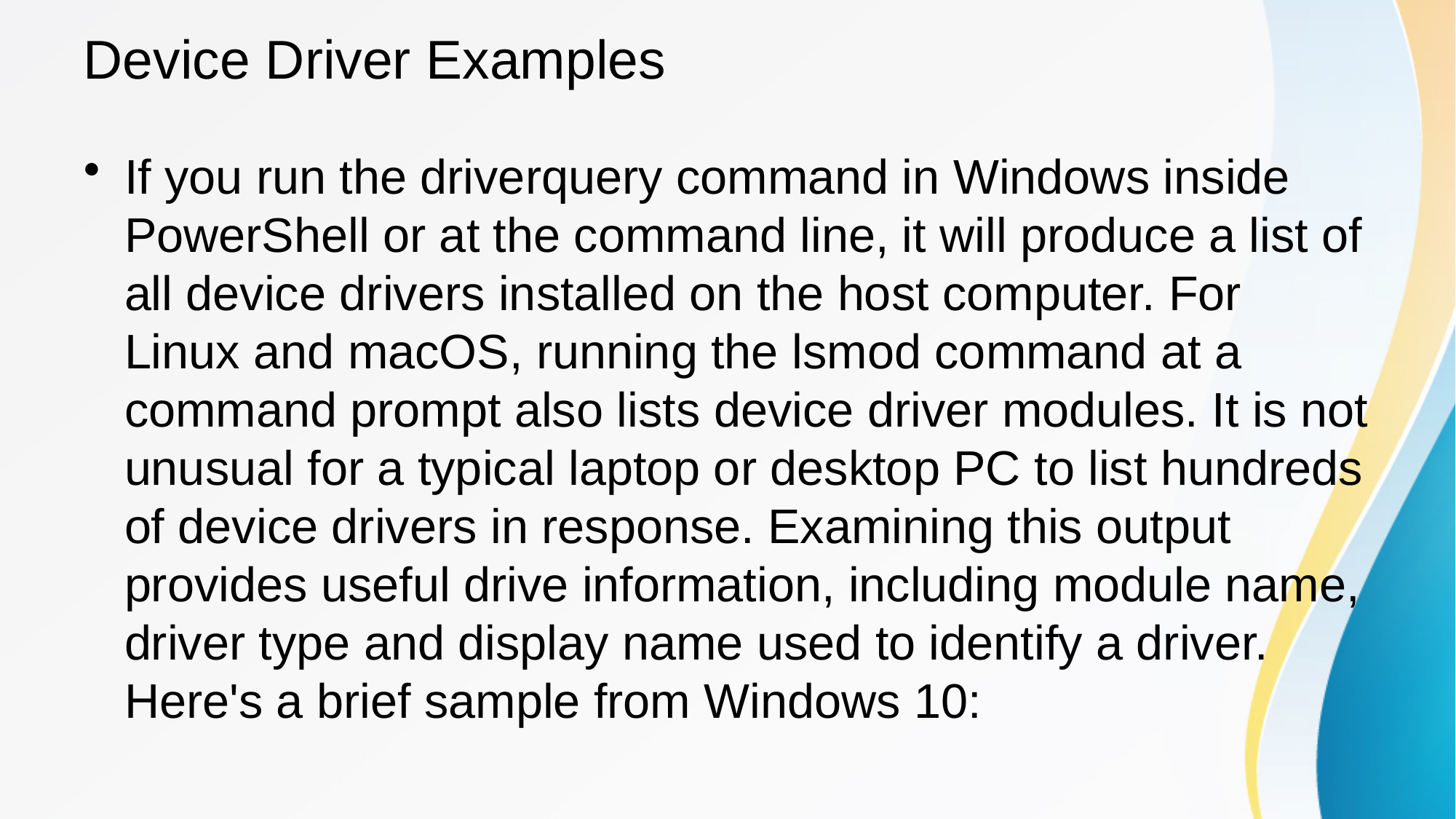

# Device Driver Examples
If you run the driverquery command in Windows inside PowerShell or at the command line, it will produce a list of all device drivers installed on the host computer. For Linux and macOS, running the lsmod command at a command prompt also lists device driver modules. It is not unusual for a typical laptop or desktop PC to list hundreds of device drivers in response. Examining this output provides useful drive information, including module name, driver type and display name used to identify a driver. Here's a brief sample from Windows 10: